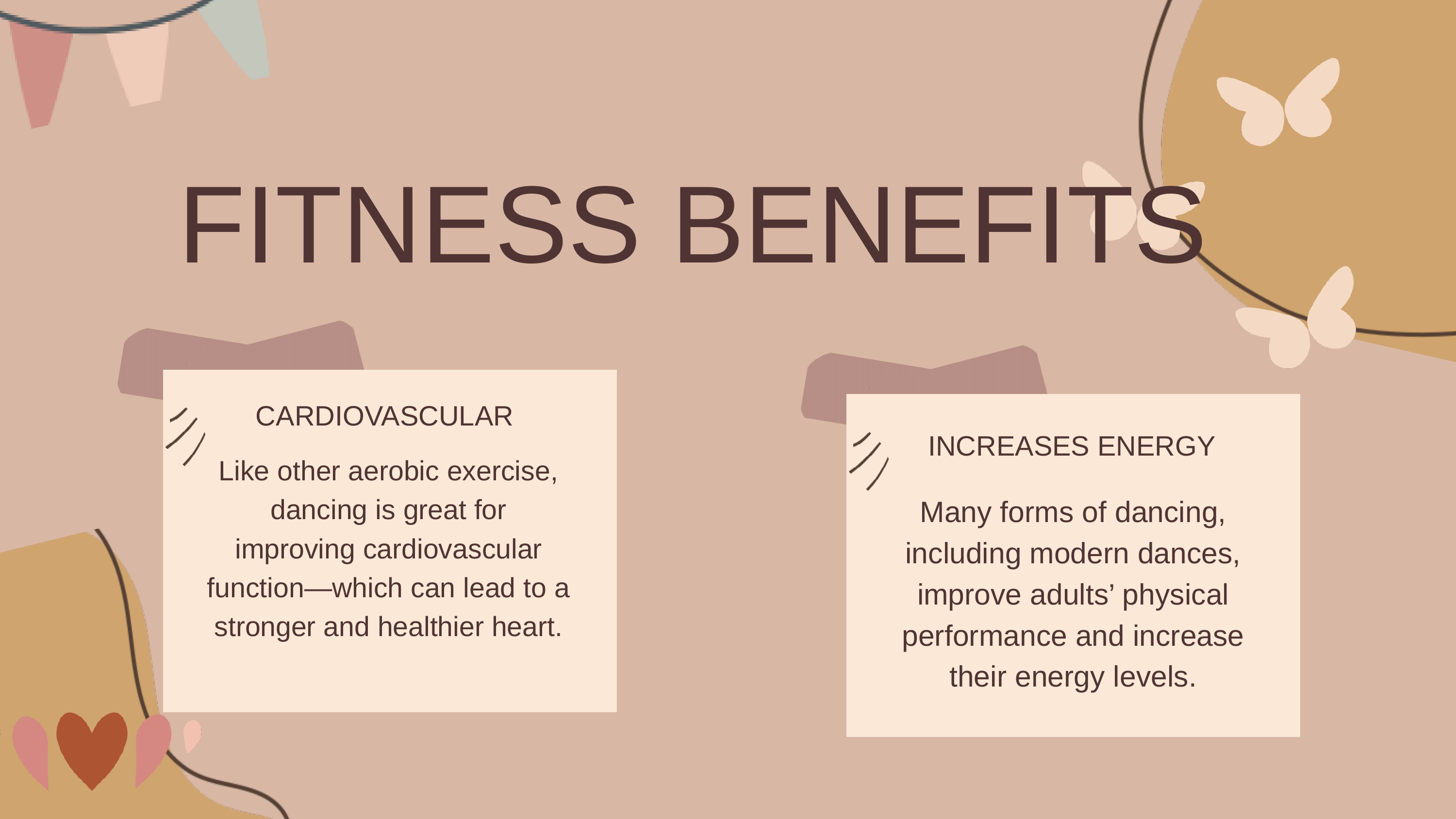

FITNESS BENEFITS

CARDIOVASCULAR

INCREASES ENERGY

Like other aerobic exercise, dancing is great for improving cardiovascular function—which can lead to a stronger and healthier heart.
Many forms of dancing, including modern dances, improve adults’ physical performance and increase their energy levels.